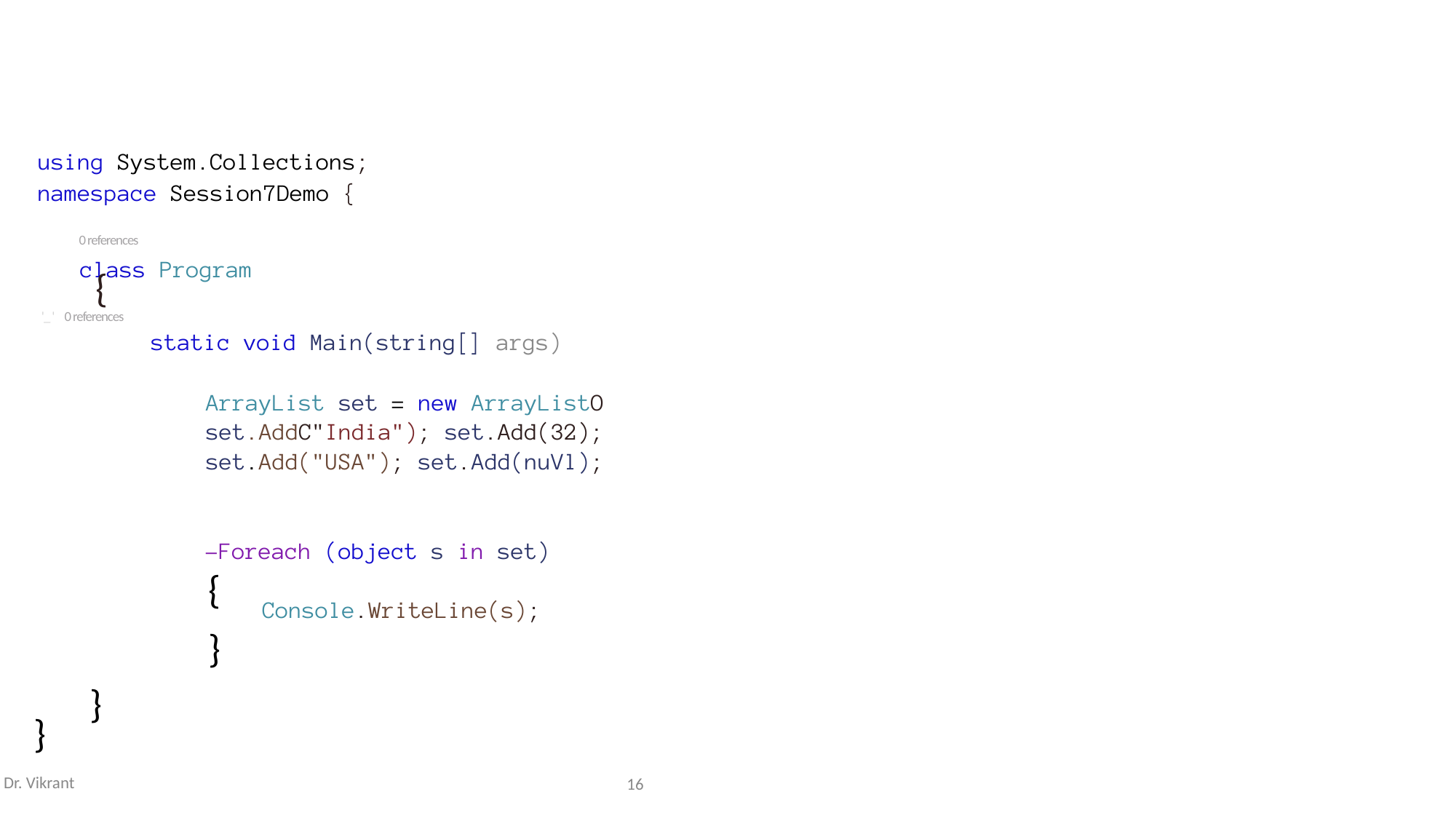

using System.Collections; namespace Session7Demo {
0 references
class Program
{
'_ '    0 references
static void Main(string[] args)
ArrayList set = new ArrayListO set.AddC"India"); set.Add(32); set.Add("USA"); set.Add(nuVl);
-Foreach (object s in set)
{
Console.WriteLine(s);
}
}
}
Dr. Vikrant
16